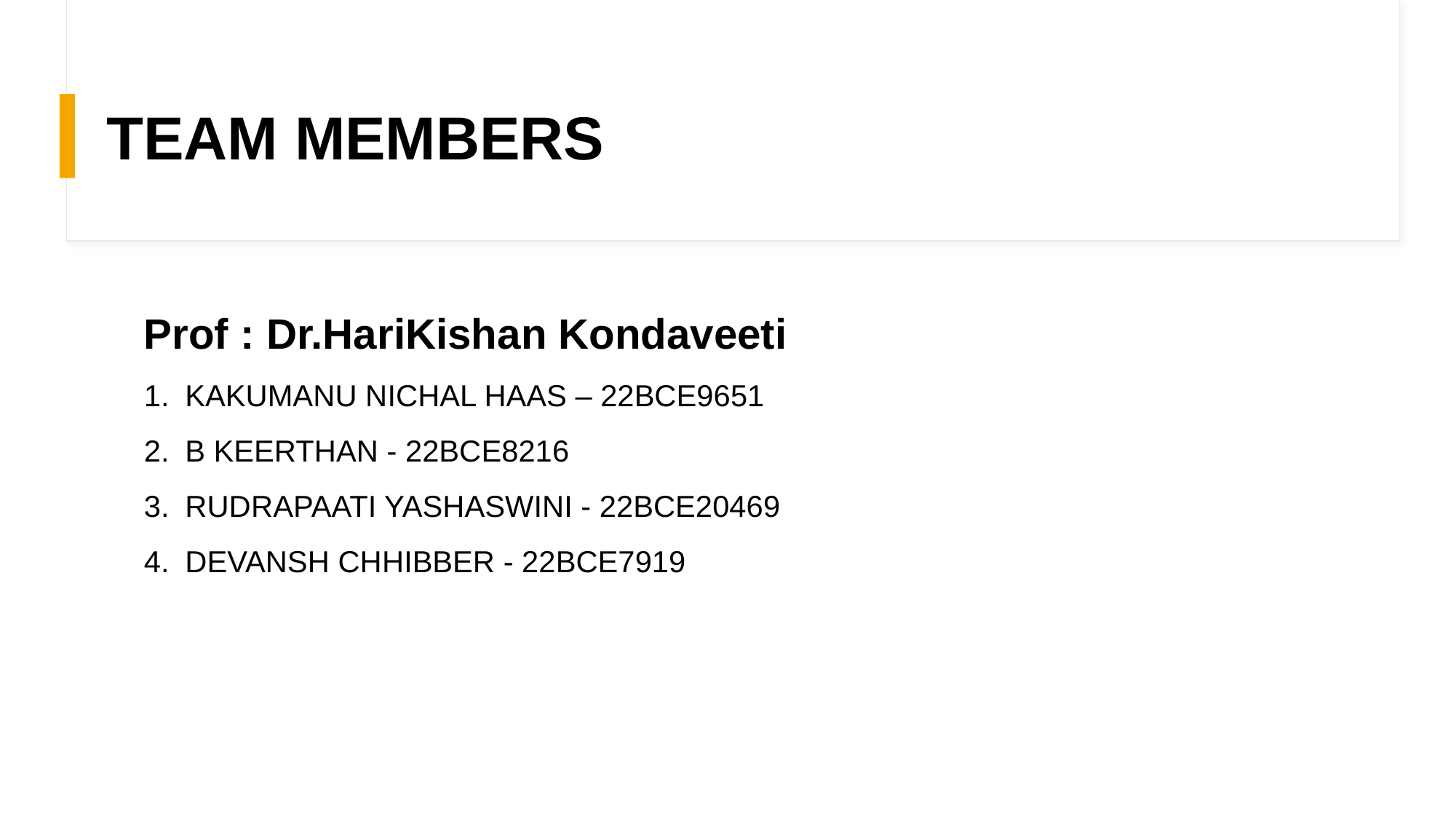

# TEAM MEMBERS
Prof : Dr.HariKishan Kondaveeti
KAKUMANU NICHAL HAAS – 22BCE9651
B KEERTHAN - 22BCE8216
RUDRAPAATI YASHASWINI - 22BCE20469
DEVANSH CHHIBBER - 22BCE7919